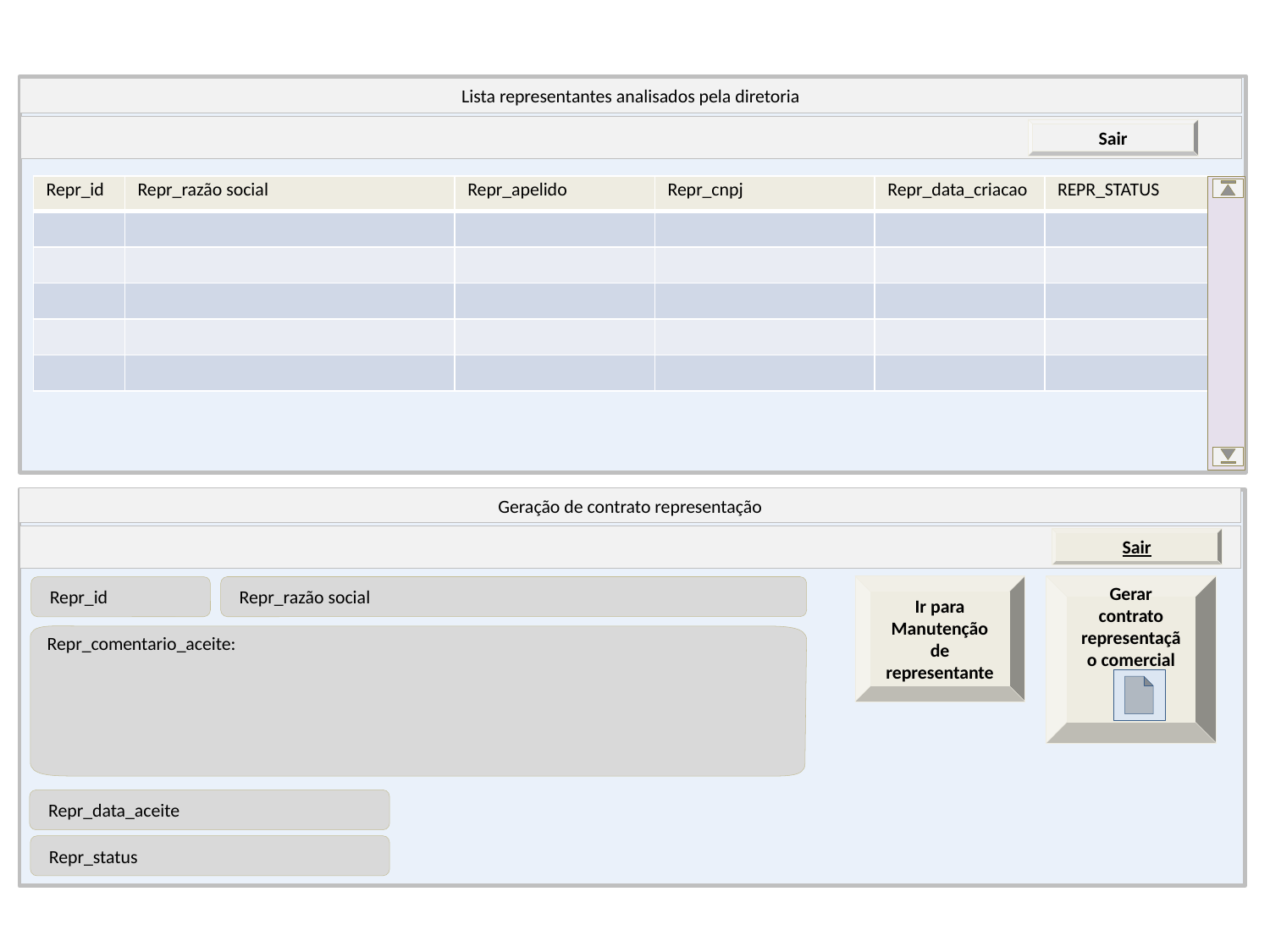

Lista representantes analisados pela diretoria

Sair
| Repr\_id | Repr\_razão social | Repr\_apelido | Repr\_cnpj | Repr\_data\_criacao | REPR\_STATUS |
| --- | --- | --- | --- | --- | --- |
|  |  |  |  |  |  |
|  |  |  |  |  |  |
|  |  |  |  |  |  |
|  |  |  |  |  |  |
|  |  |  |  |  |  |

Geração de contrato representação

Sair
Ir para
Manutenção de representante
Gerar contrato representação comercial

 Repr_razão social
 Repr_id
 Repr_comentario_aceite:

 Repr_data_aceite
 Repr_status